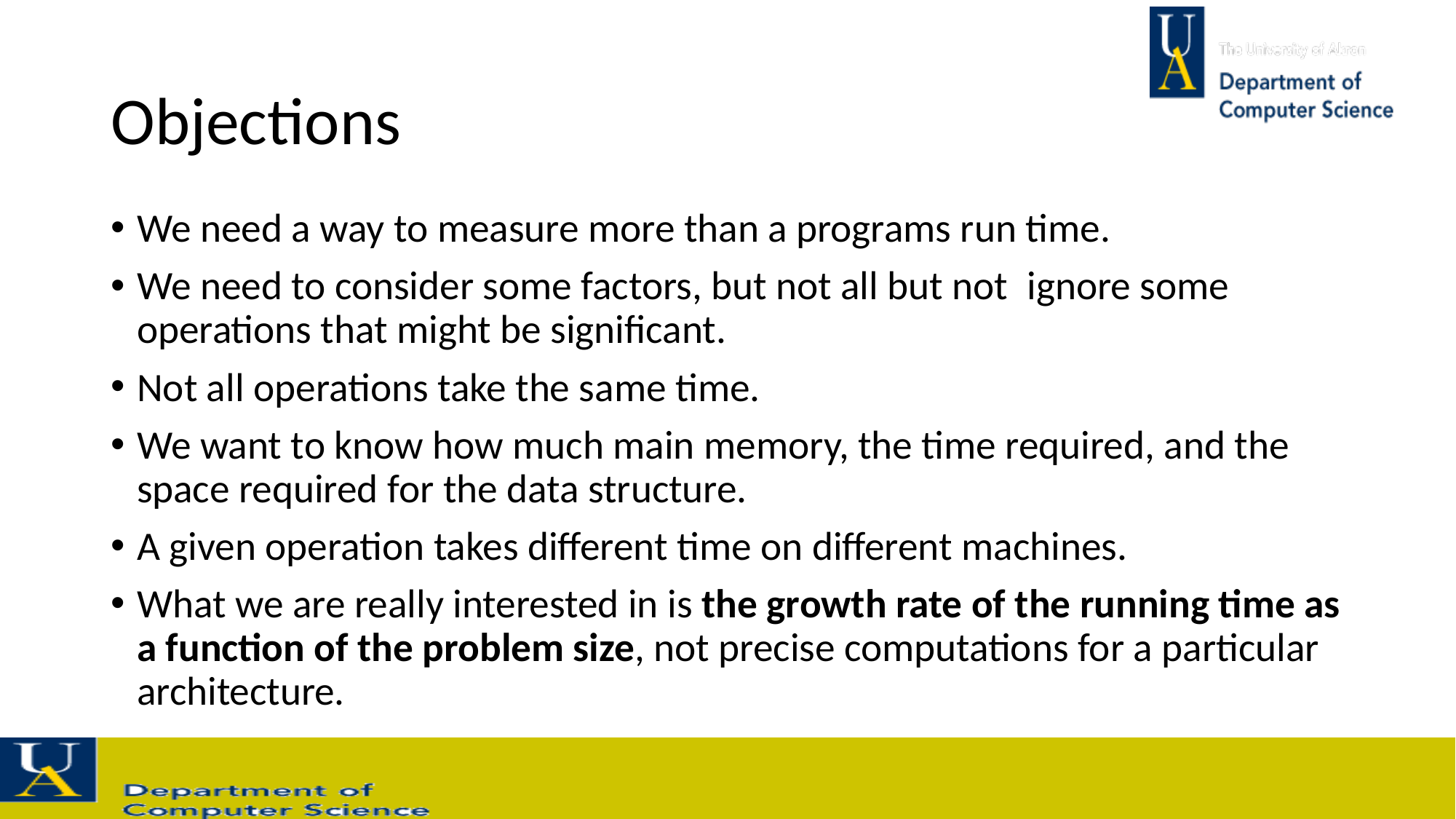

# Objections
We need a way to measure more than a programs run time.
We need to consider some factors, but not all but not  ignore some operations that might be significant.
Not all operations take the same time.
We want to know how much main memory, the time required, and the space required for the data structure.
A given operation takes different time on different machines.
What we are really interested in is the growth rate of the running time as a function of the problem size, not precise computations for a particular architecture.